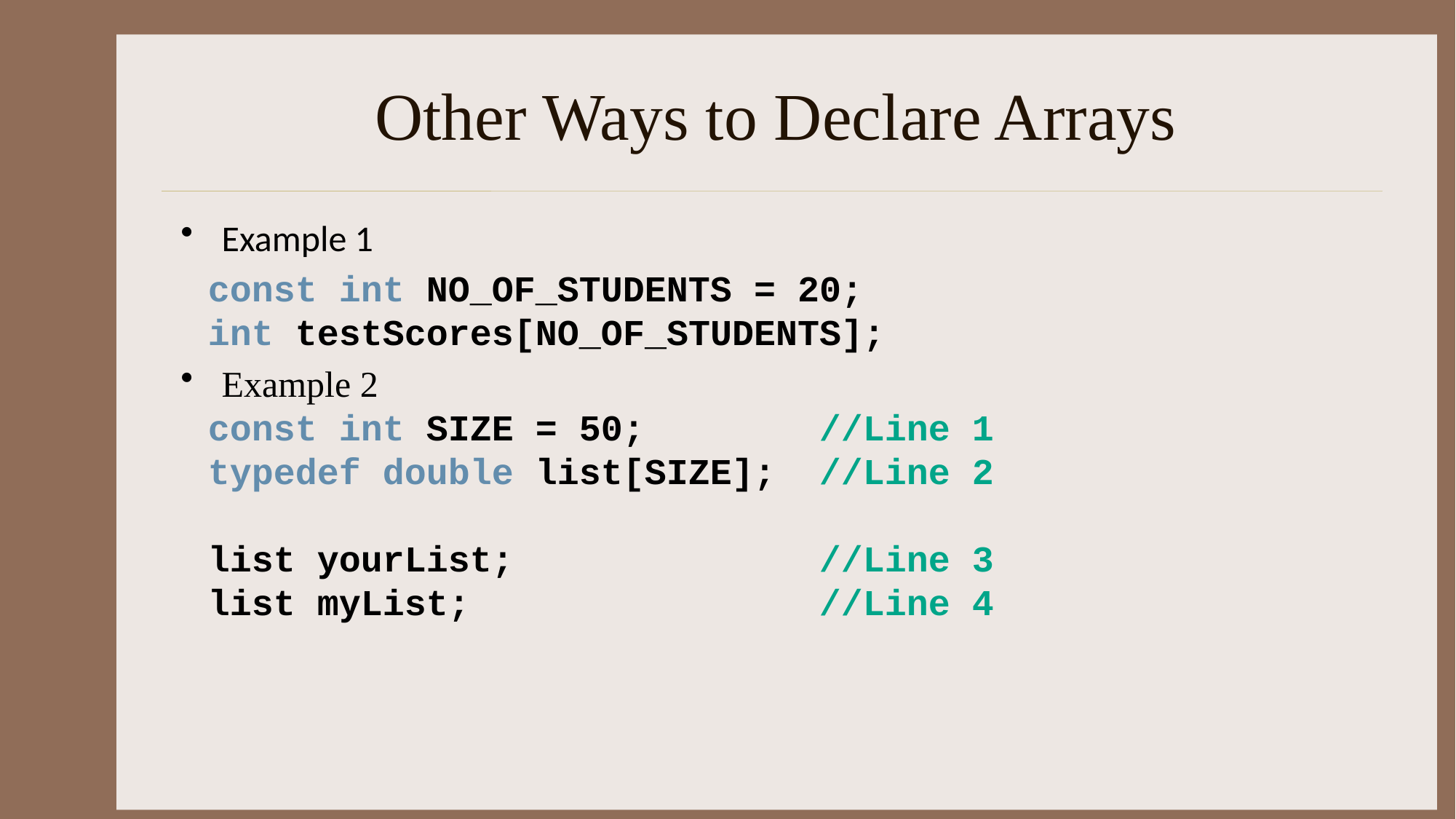

# Other Ways to Declare Arrays
Example 1
const int NO_OF_STUDENTS = 20;
int testScores[NO_OF_STUDENTS];
Example 2
const int SIZE = 50;        //Line 1
typedef double list[SIZE];  //Line 2

list yourList;              //Line 3
list myList;                //Line 4